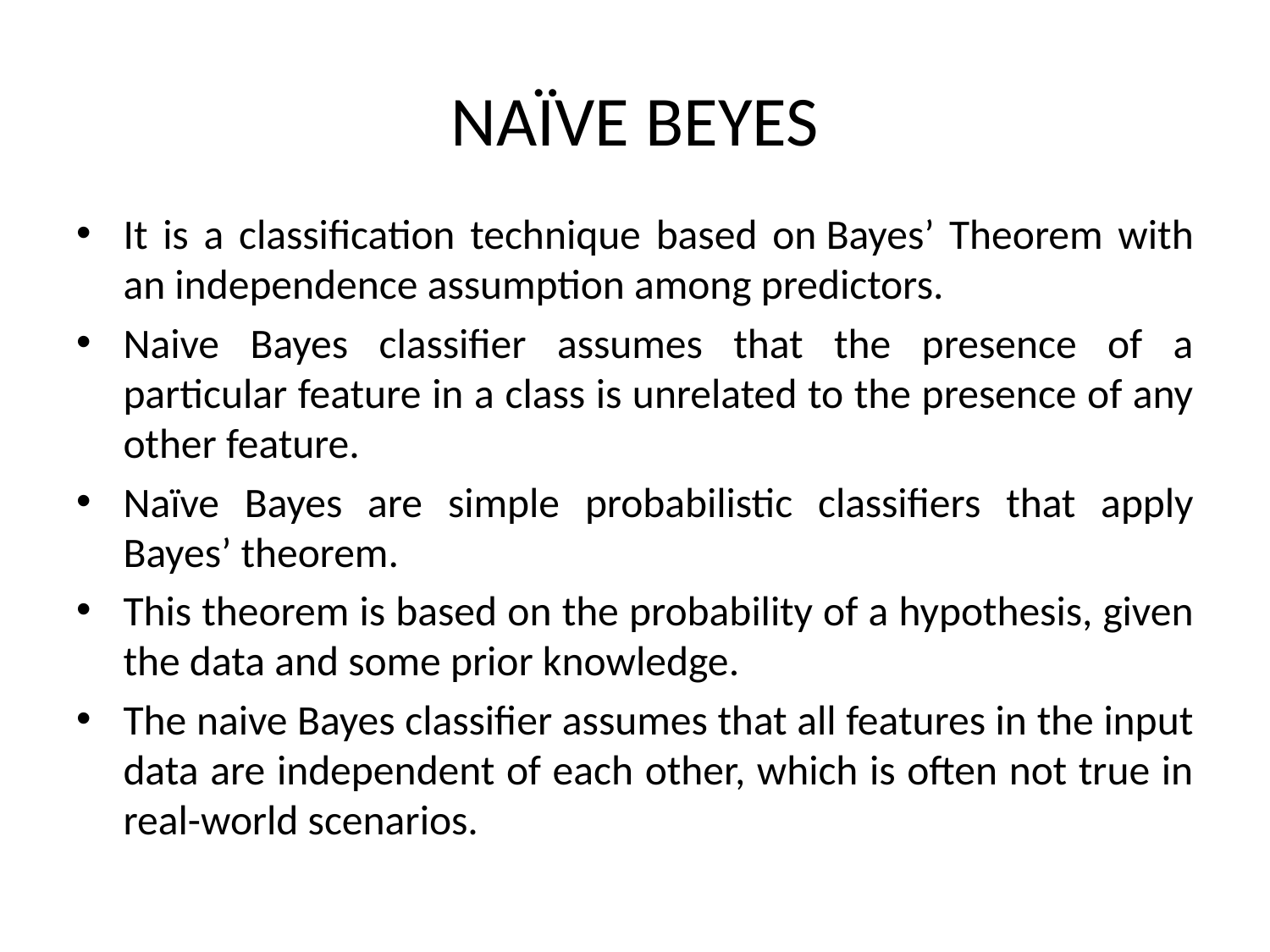

# NAÏVE BEYES
It is a classification technique based on Bayes’ Theorem with an independence assumption among predictors.
Naive Bayes classifier assumes that the presence of a particular feature in a class is unrelated to the presence of any other feature.
Naïve Bayes are simple probabilistic classifiers that apply Bayes’ theorem.
This theorem is based on the probability of a hypothesis, given the data and some prior knowledge.
The naive Bayes classifier assumes that all features in the input data are independent of each other, which is often not true in real-world scenarios.